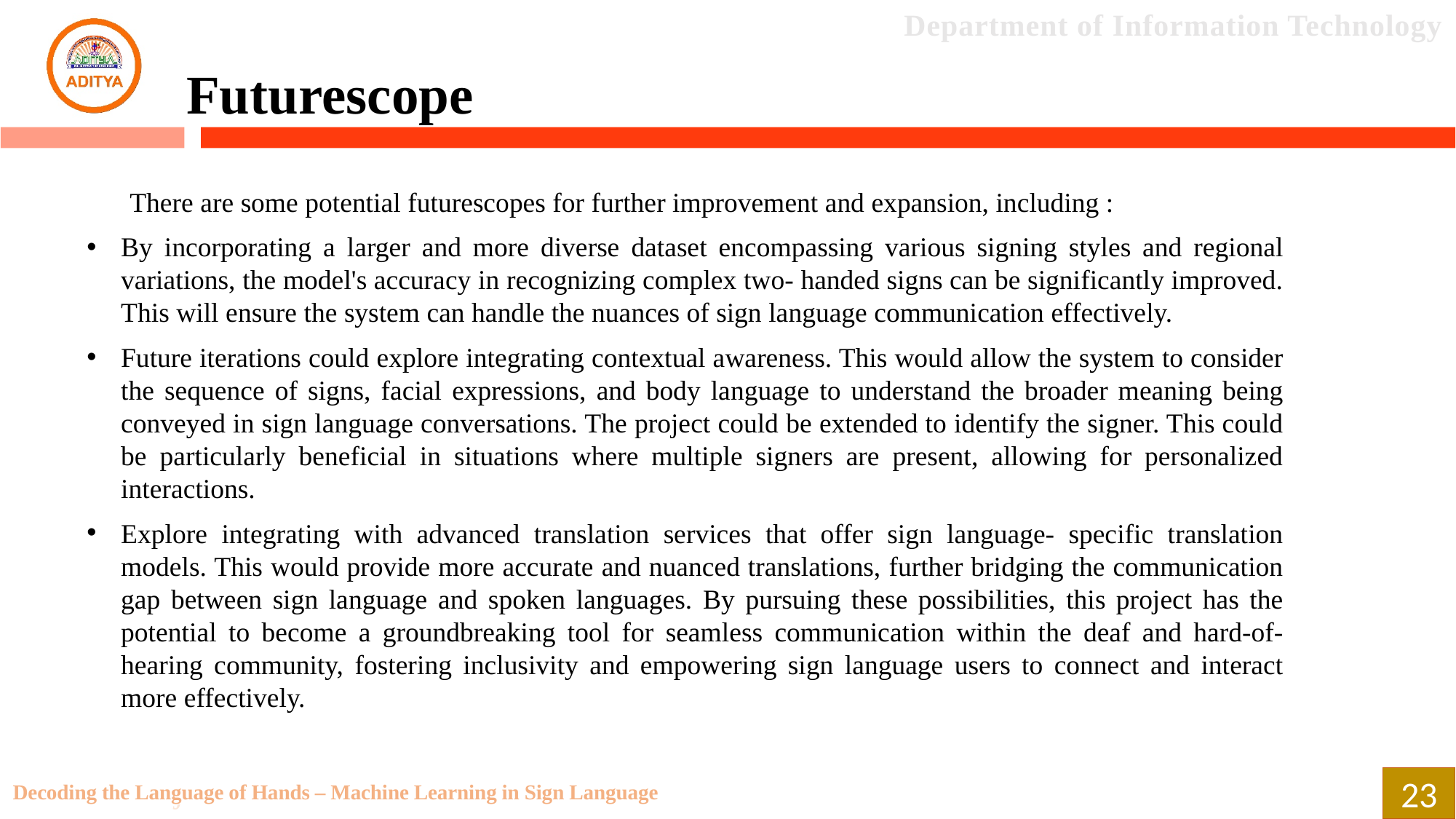

Futurescope
There are some potential futurescopes for further improvement and expansion, including :
By incorporating a larger and more diverse dataset encompassing various signing styles and regional variations, the model's accuracy in recognizing complex two- handed signs can be significantly improved. This will ensure the system can handle the nuances of sign language communication effectively.
Future iterations could explore integrating contextual awareness. This would allow the system to consider the sequence of signs, facial expressions, and body language to understand the broader meaning being conveyed in sign language conversations. The project could be extended to identify the signer. This could be particularly beneficial in situations where multiple signers are present, allowing for personalized interactions.
Explore integrating with advanced translation services that offer sign language- specific translation models. This would provide more accurate and nuanced translations, further bridging the communication gap between sign language and spoken languages. By pursuing these possibilities, this project has the potential to become a groundbreaking tool for seamless communication within the deaf and hard-of-hearing community, fostering inclusivity and empowering sign language users to connect and interact more effectively.

23
Decoding the Language of Hands – Machine Learning in Sign Language